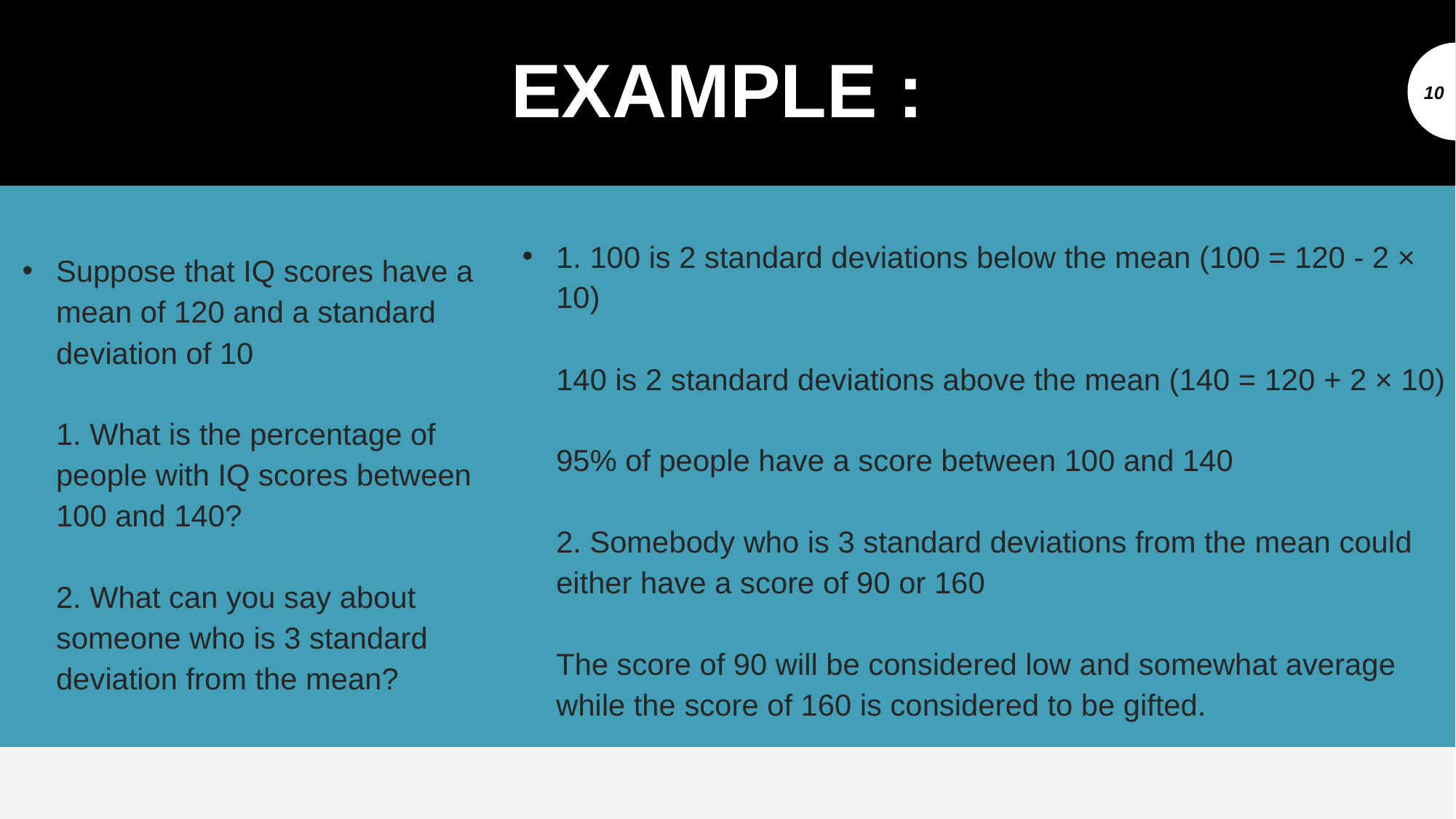

# EXAMPLE :
10
Suppose that IQ scores have a mean of 120 and a standard deviation of 10
1. What is the percentage of people with IQ scores between 100 and 140?
2. What can you say about someone who is 3 standard deviation from the mean?
1. 100 is 2 standard deviations below the mean (100 = 120 - 2 × 10)
140 is 2 standard deviations above the mean (140 = 120 + 2 × 10)
95% of people have a score between 100 and 140
2. Somebody who is 3 standard deviations from the mean could either have a score of 90 or 160
The score of 90 will be considered low and somewhat average while the score of 160 is considered to be gifted.